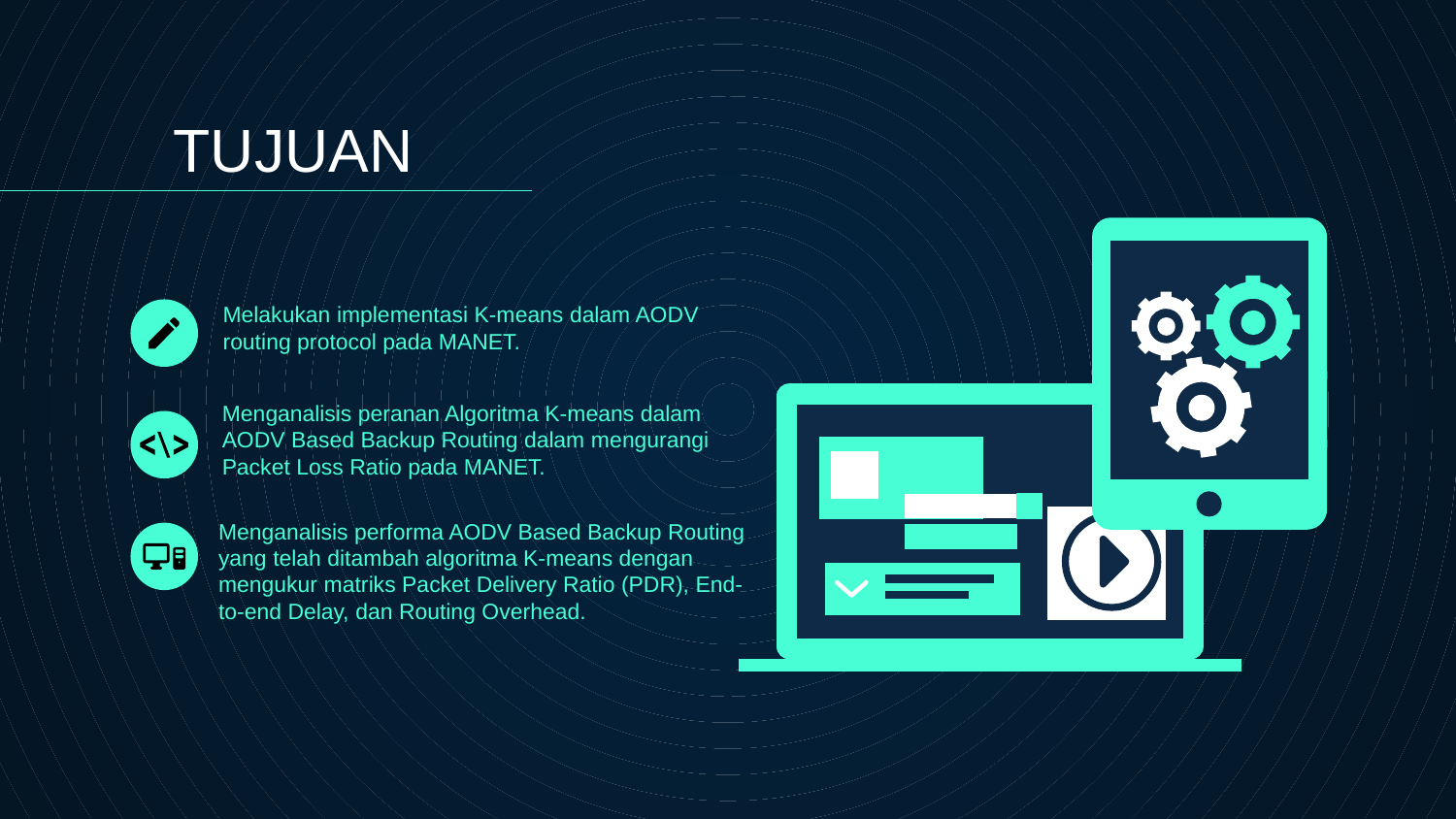

TUJUAN

# Melakukan implementasi K-means dalam AODV routing protocol pada MANET.

Menganalisis peranan Algoritma K-means dalam AODV Based Backup Routing dalam mengurangi Packet Loss Ratio pada MANET.

Menganalisis performa AODV Based Backup Routing yang telah ditambah algoritma K-means dengan mengukur matriks Packet Delivery Ratio (PDR), End-to-end Delay, dan Routing Overhead.